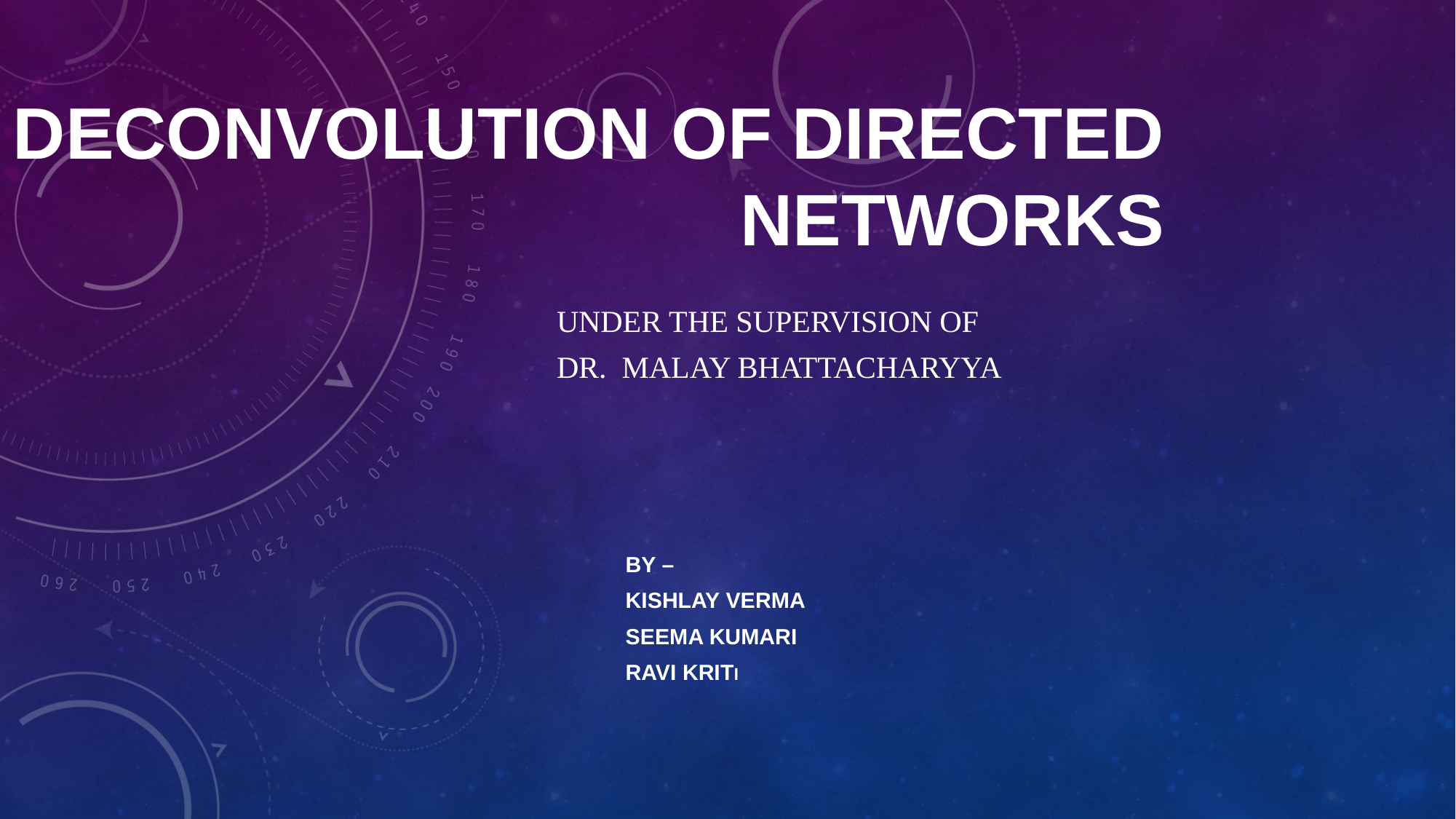

# Deconvolution of directed networks

Under the supervision of
Dr.  Malay Bhattacharyya

											BY –
											Kishlay verma
											Seema kumari
											Ravi kriti